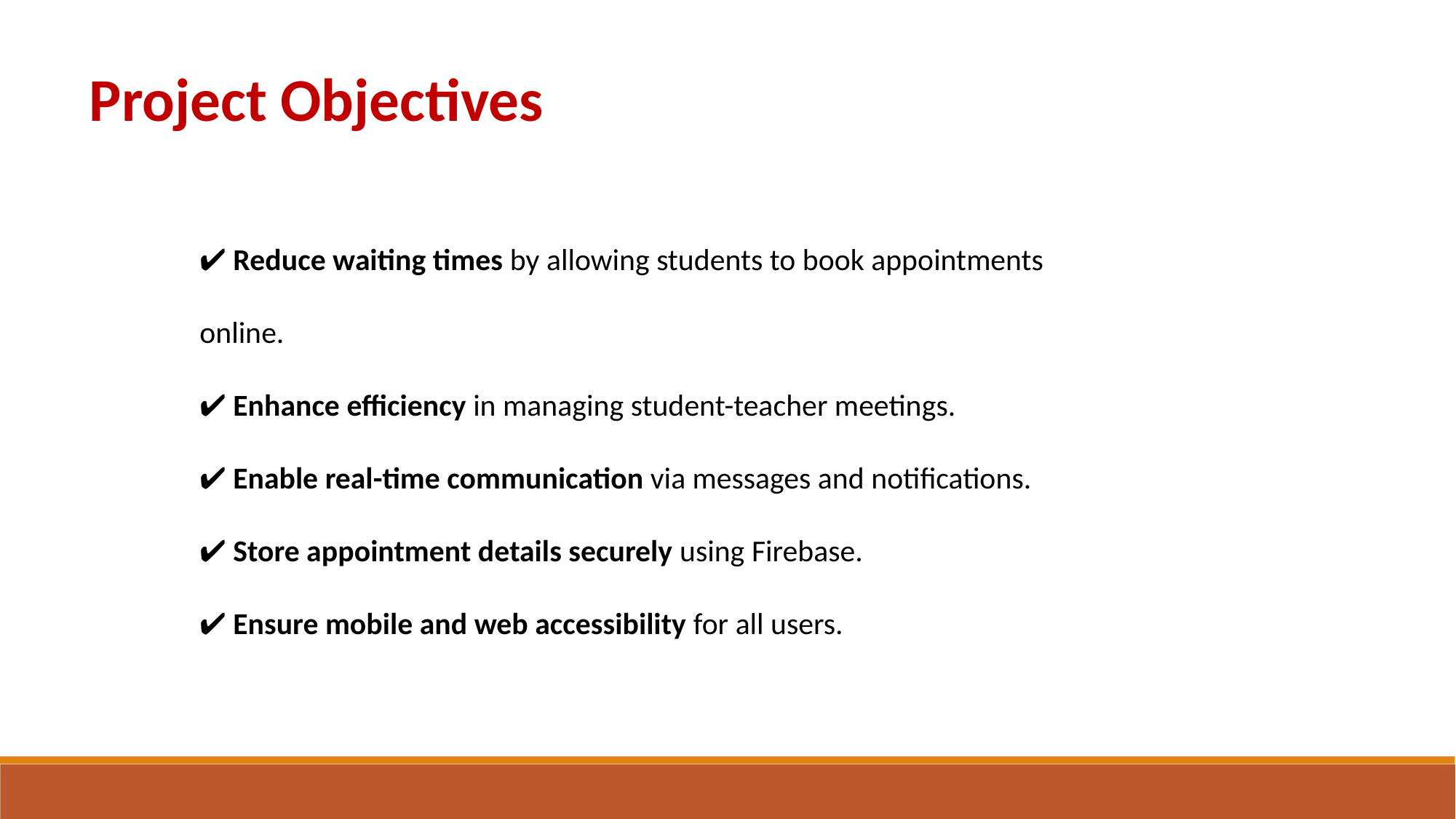

Project Objectives
✔ Reduce waiting times by allowing students to book appointments online.
✔ Enhance efficiency in managing student-teacher meetings.
✔ Enable real-time communication via messages and notifications.
✔ Store appointment details securely using Firebase.
✔ Ensure mobile and web accessibility for all users.